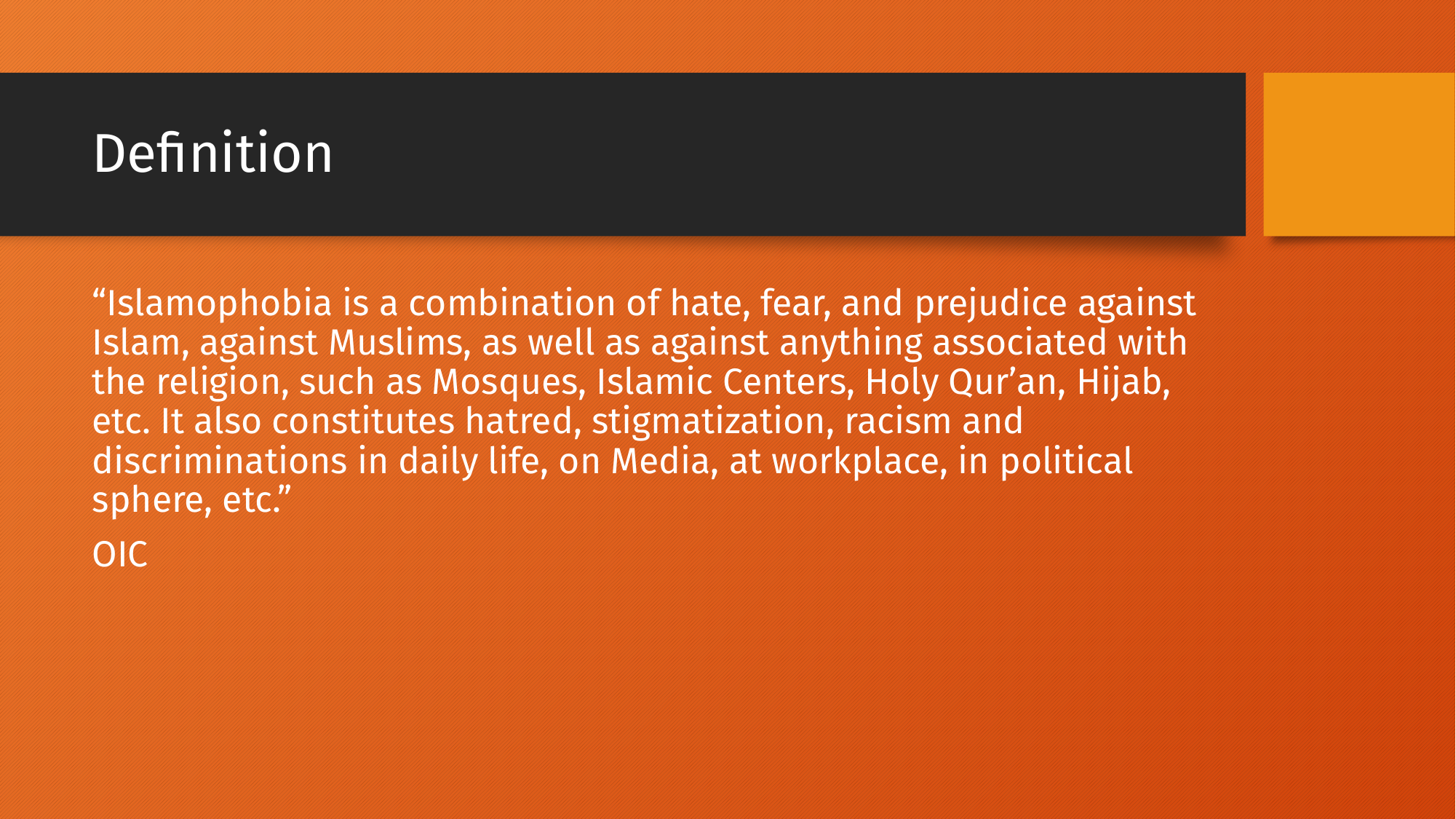

# Definition
“Islamophobia is a combination of hate, fear, and prejudice against Islam, against Muslims, as well as against anything associated with the religion, such as Mosques, Islamic Centers, Holy Qur’an, Hijab, etc. It also constitutes hatred, stigmatization, racism and discriminations in daily life, on Media, at workplace, in political sphere, etc.”
OIC